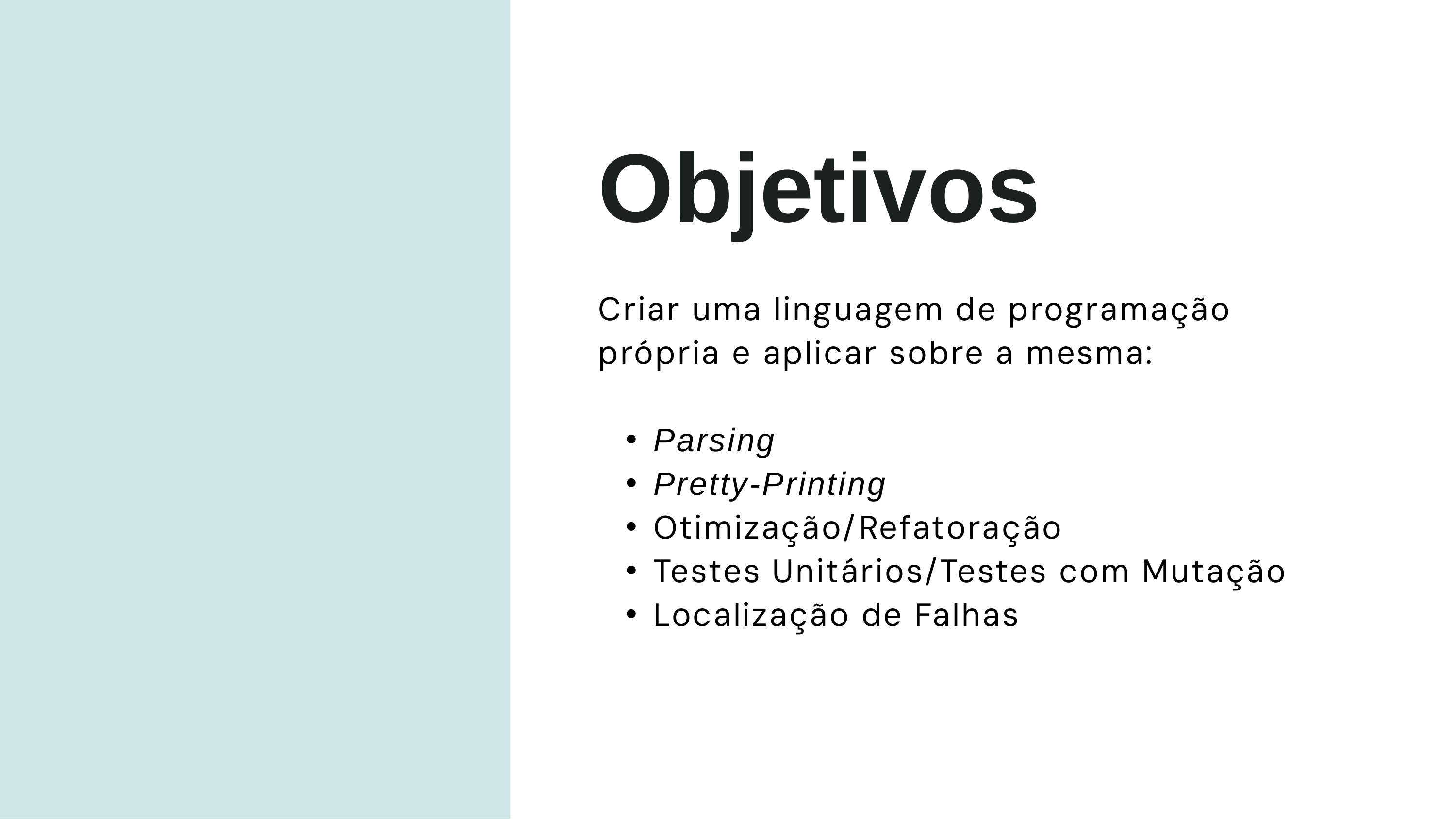

Objetivos
Criar uma linguagem de programação própria e aplicar sobre a mesma:

Parsing
Pretty-Printing
Otimização/Refatoração
Testes Unitários/Testes com Mutação
Localização de Falhas